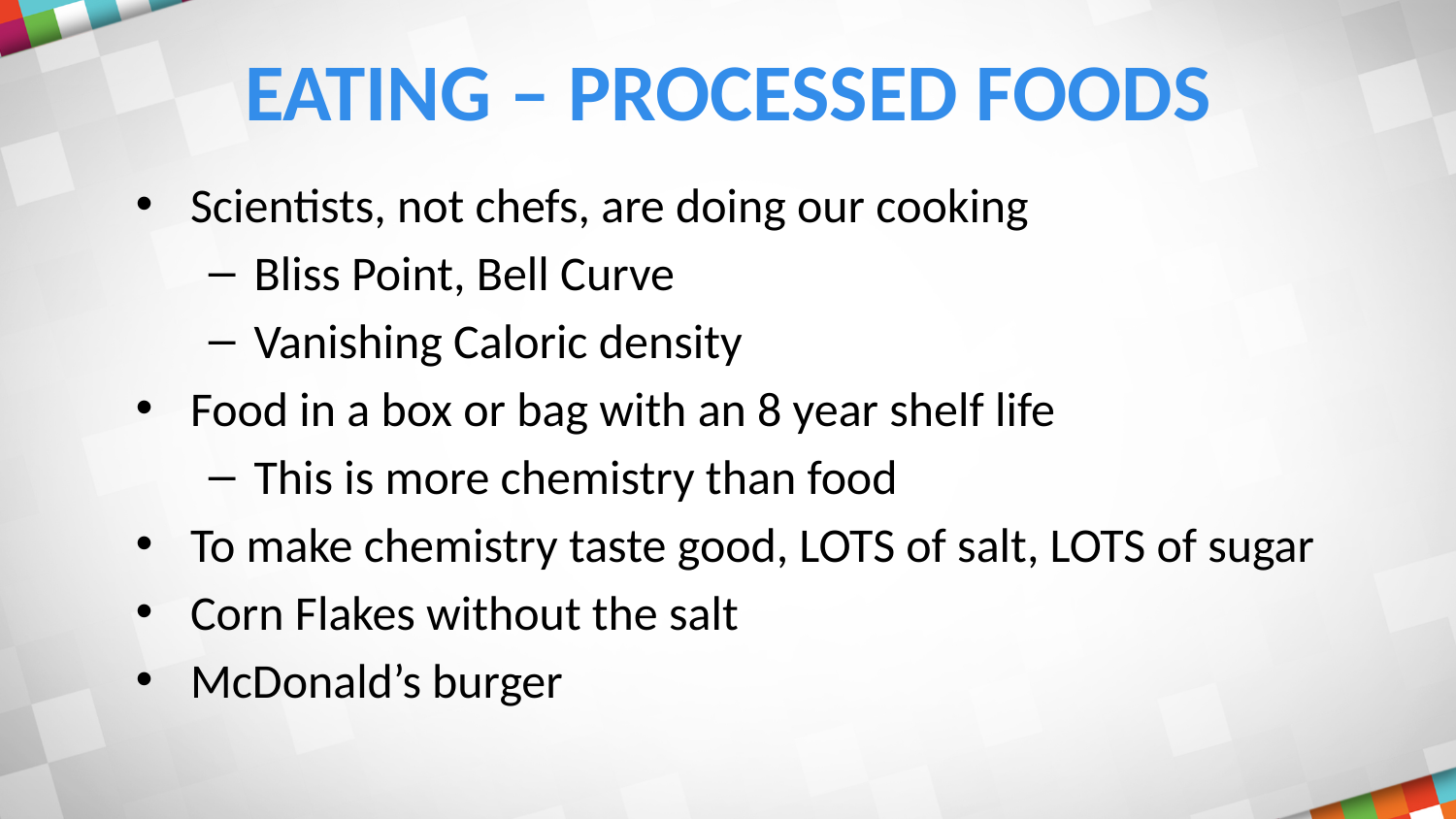

# Eating – Processed foods
Scientists, not chefs, are doing our cooking
Bliss Point, Bell Curve
Vanishing Caloric density
Food in a box or bag with an 8 year shelf life
This is more chemistry than food
To make chemistry taste good, LOTS of salt, LOTS of sugar
Corn Flakes without the salt
McDonald’s burger